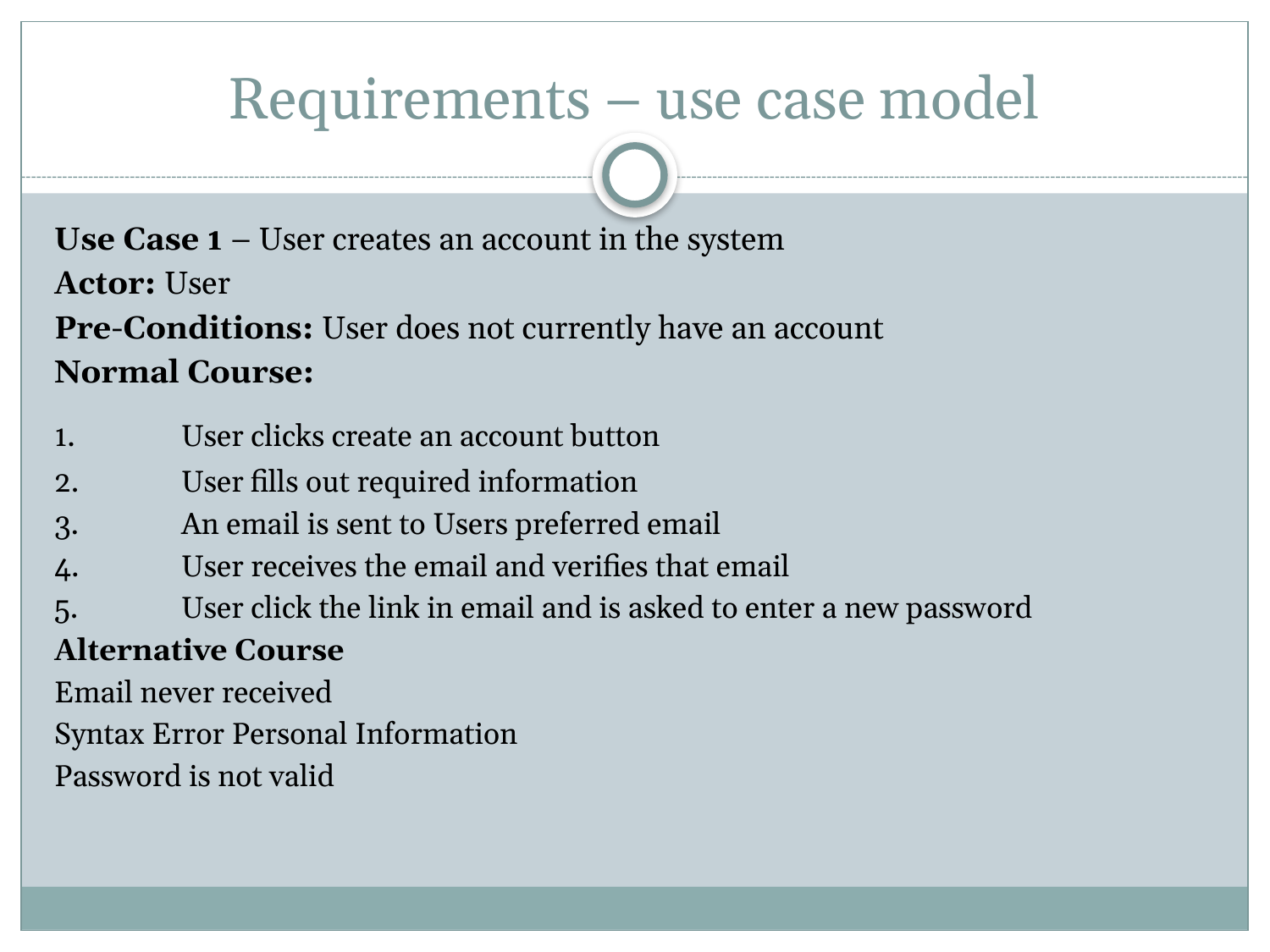

# Requirements – use case model
Use Case 1 – User creates an account in the system
Actor: User
Pre-Conditions: User does not currently have an account
Normal Course:
1.	User clicks create an account button
2.	User fills out required information
3.	An email is sent to Users preferred email
4.	User receives the email and verifies that email
5.	User click the link in email and is asked to enter a new password
Alternative Course
Email never received
Syntax Error Personal Information
Password is not valid